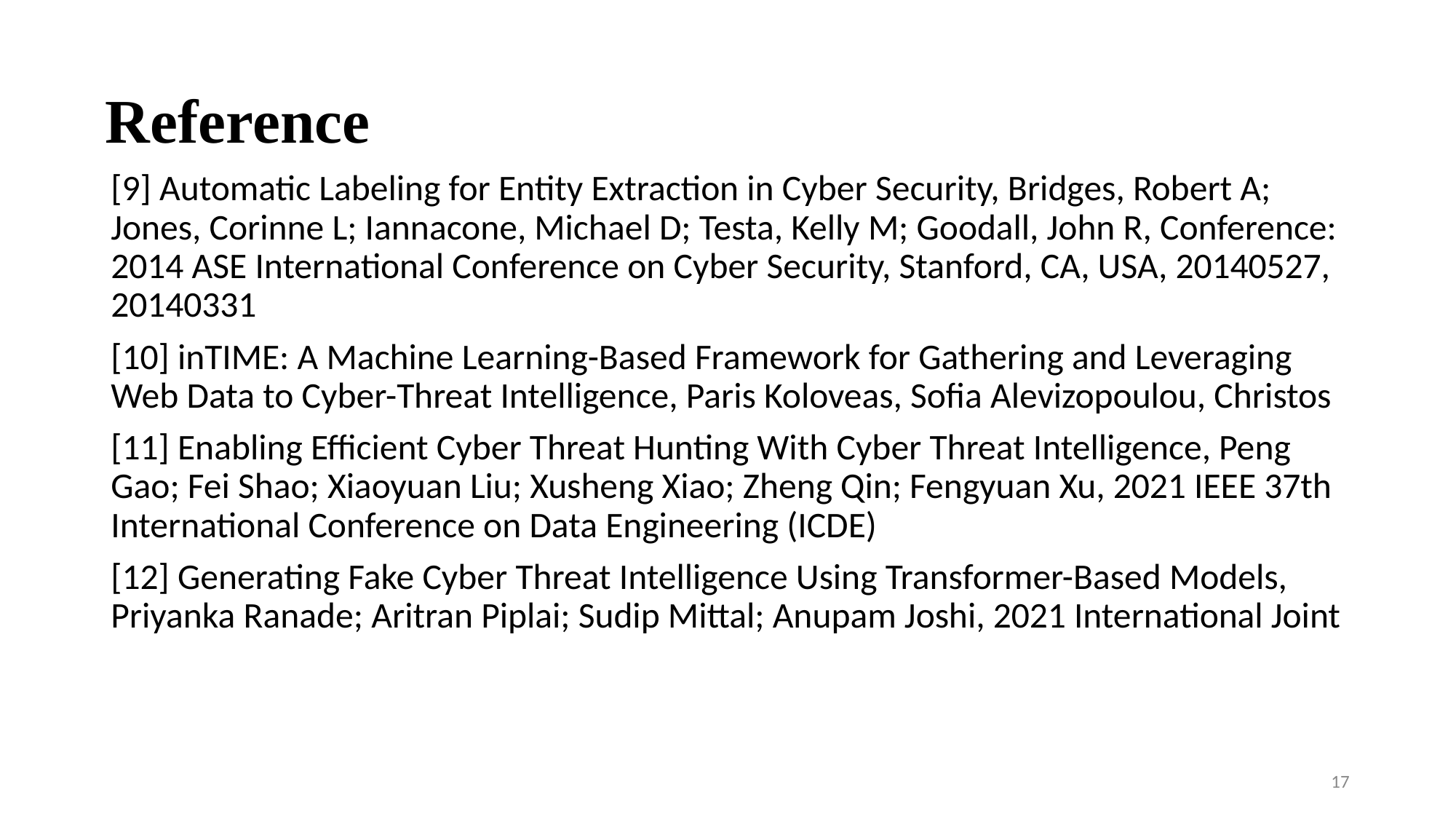

# Reference
[9] Automatic Labeling for Entity Extraction in Cyber Security, Bridges, Robert A; Jones, Corinne L; Iannacone, Michael D; Testa, Kelly M; Goodall, John R, Conference: 2014 ASE International Conference on Cyber Security, Stanford, CA, USA, 20140527, 20140331
[10] inTIME: A Machine Learning-Based Framework for Gathering and Leveraging Web Data to Cyber-Threat Intelligence, Paris Koloveas, Sofia Alevizopoulou, Christos
[11] Enabling Efficient Cyber Threat Hunting With Cyber Threat Intelligence, Peng Gao; Fei Shao; Xiaoyuan Liu; Xusheng Xiao; Zheng Qin; Fengyuan Xu, 2021 IEEE 37th International Conference on Data Engineering (ICDE)
[12] Generating Fake Cyber Threat Intelligence Using Transformer-Based Models, Priyanka Ranade; Aritran Piplai; Sudip Mittal; Anupam Joshi, 2021 International Joint
17